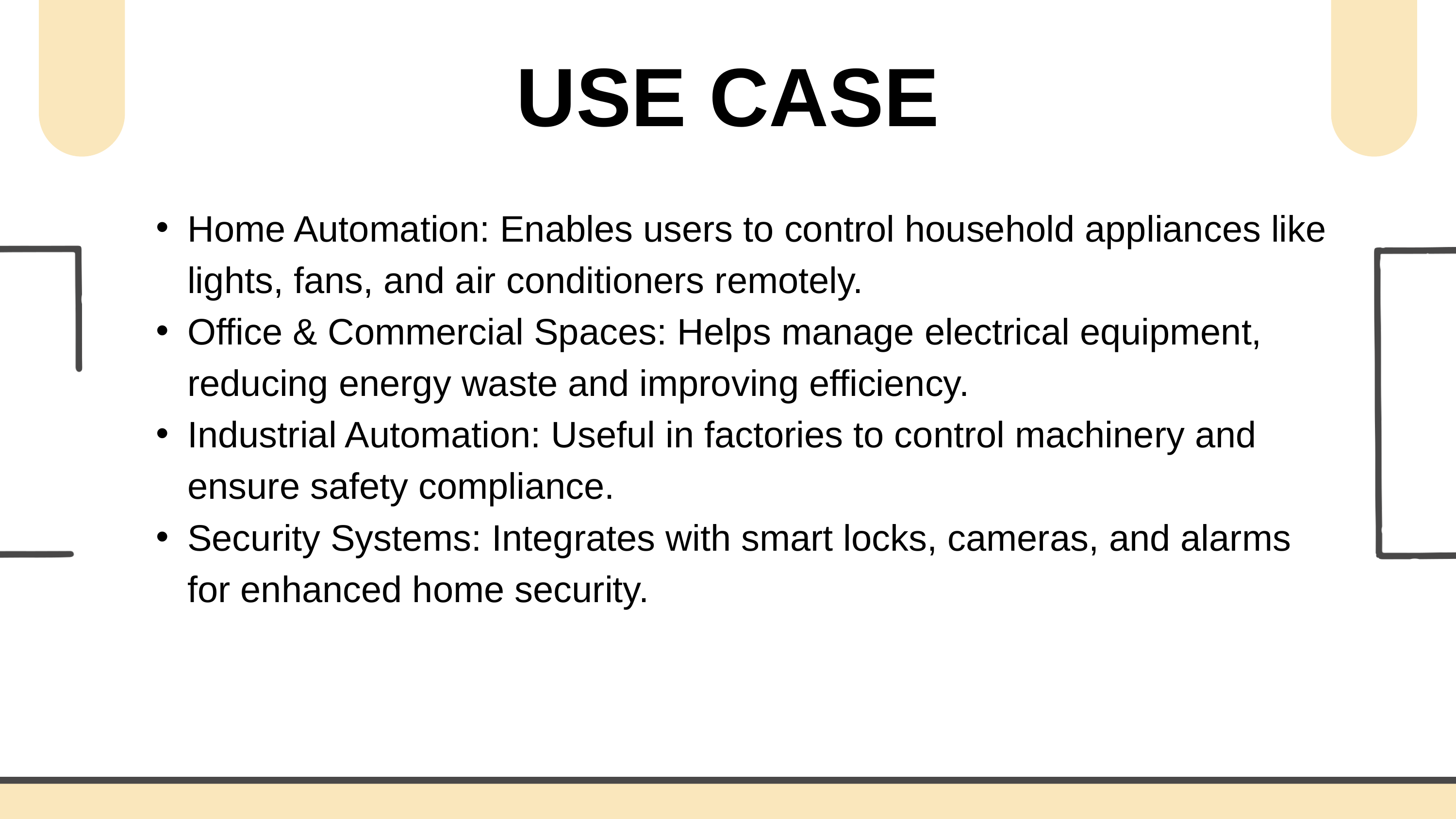

USE CASE
Home Automation: Enables users to control household appliances like lights, fans, and air conditioners remotely.
Office & Commercial Spaces: Helps manage electrical equipment, reducing energy waste and improving efficiency.
Industrial Automation: Useful in factories to control machinery and ensure safety compliance.
Security Systems: Integrates with smart locks, cameras, and alarms for enhanced home security.